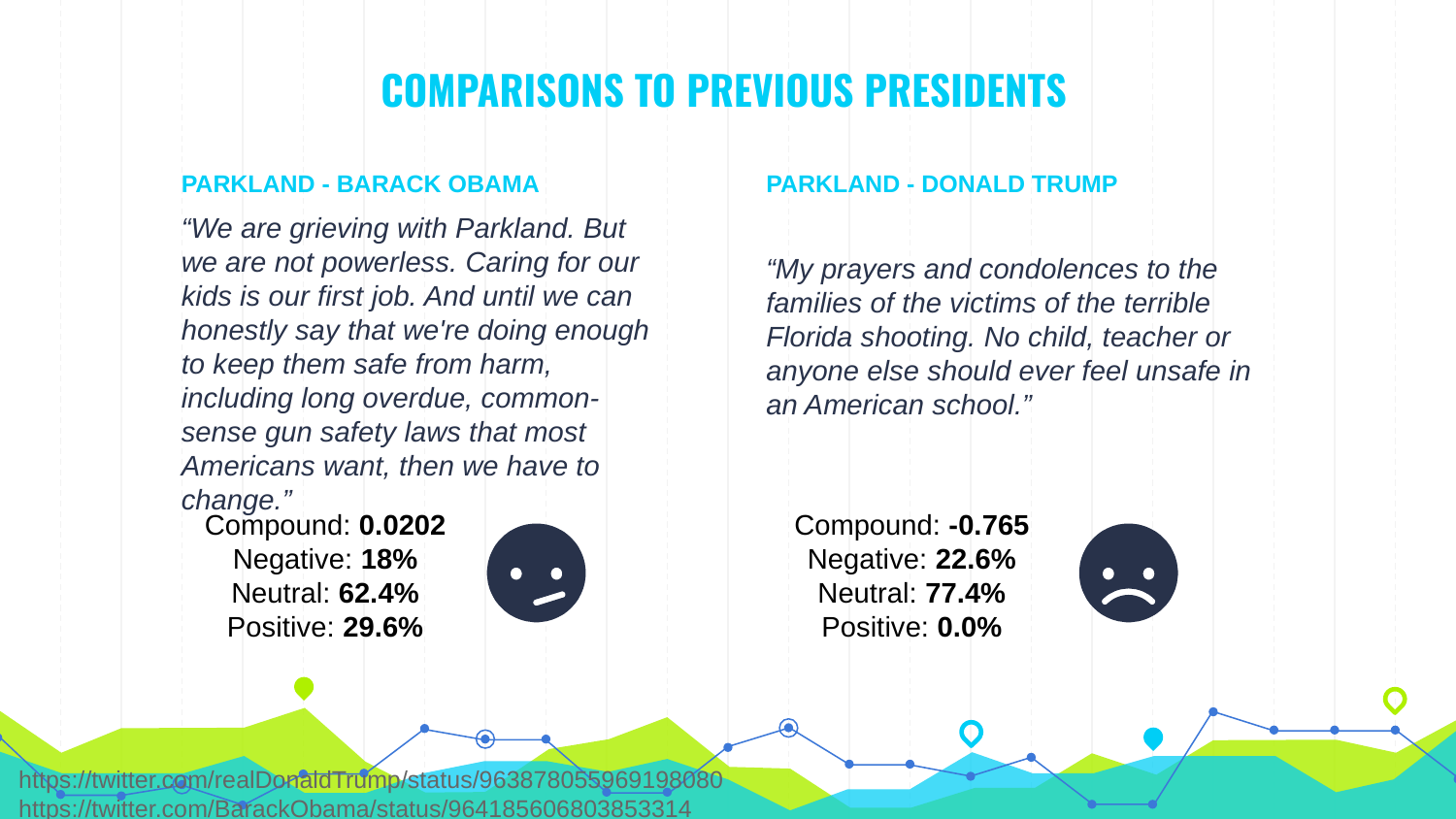

# COMPARISONS TO PREVIOUS PRESIDENTS
PARKLAND - BARACK OBAMA
“We are grieving with Parkland. But we are not powerless. Caring for our kids is our first job. And until we can honestly say that we're doing enough to keep them safe from harm, including long overdue, common-sense gun safety laws that most Americans want, then we have to change.”

PARKLAND - DONALD TRUMP

“My prayers and condolences to the families of the victims of the terrible Florida shooting. No child, teacher or anyone else should ever feel unsafe in an American school.”

Compound: 0.0202
Negative: 18%
Neutral: 62.4%
Positive: 29.6%
Compound: -0.765
Negative: 22.6%
Neutral: 77.4%
Positive: 0.0%

https://twitter.com/realDonaldTrump/status/963878055969198080
https://twitter.com/BarackObama/status/964185606803853314